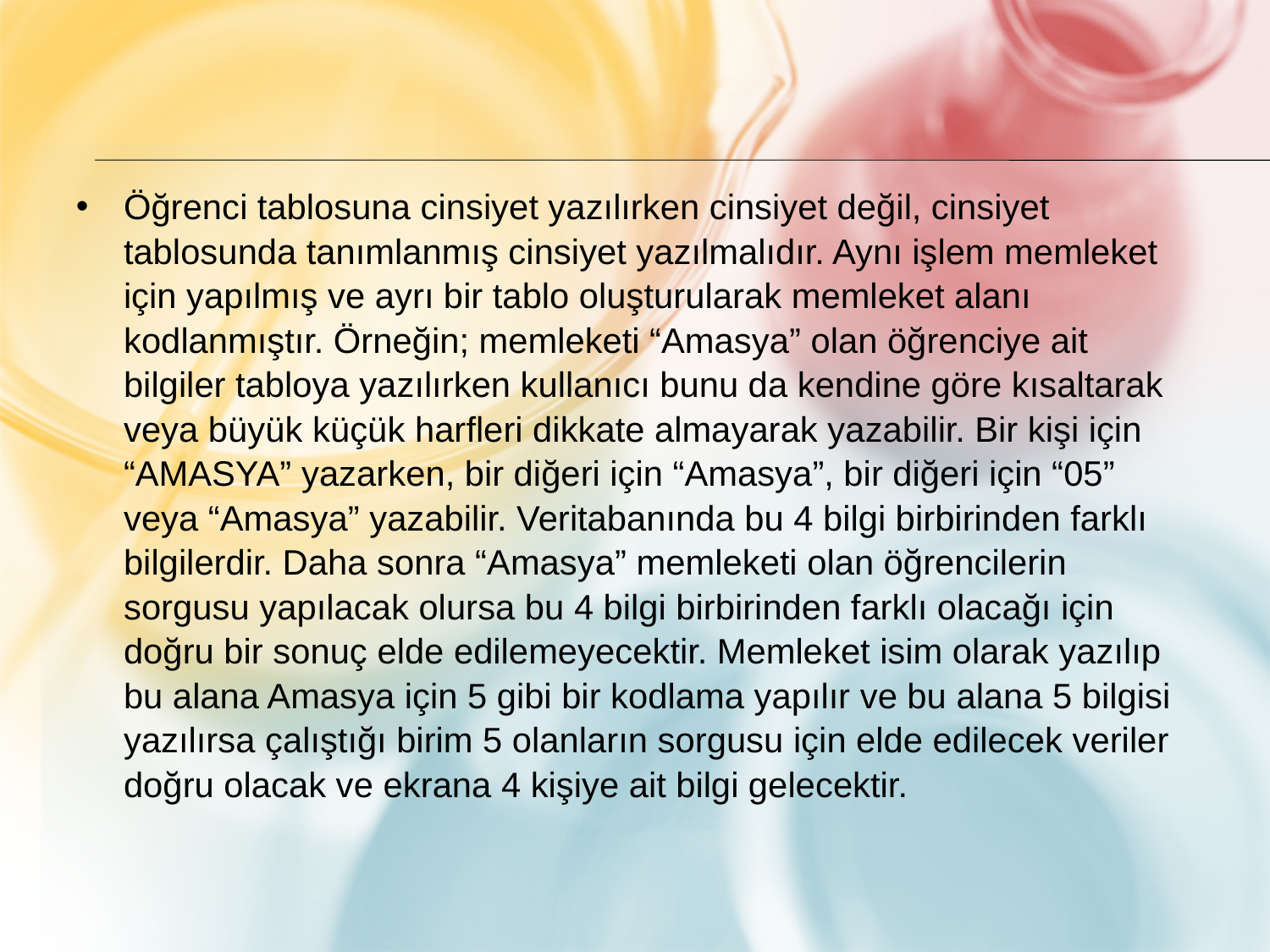

Öğrenci tablosuna cinsiyet yazılırken cinsiyet değil, cinsiyet tablosunda tanımlanmış cinsiyet yazılmalıdır. Aynı işlem memleket için yapılmış ve ayrı bir tablo oluşturularak memleket alanı kodlanmıştır. Örneğin; memleketi “Amasya” olan öğrenciye ait bilgiler tabloya yazılırken kullanıcı bunu da kendine göre kısaltarak veya büyük küçük harfleri dikkate almayarak yazabilir. Bir kişi için “AMASYA” yazarken, bir diğeri için “Amasya”, bir diğeri için “05” veya “Amasya” yazabilir. Veritabanında bu 4 bilgi birbirinden farklı bilgilerdir. Daha sonra “Amasya” memleketi olan öğrencilerin sorgusu yapılacak olursa bu 4 bilgi birbirinden farklı olacağı için doğru bir sonuç elde edilemeyecektir. Memleket isim olarak yazılıp bu alana Amasya için 5 gibi bir kodlama yapılır ve bu alana 5 bilgisi yazılırsa çalıştığı birim 5 olanların sorgusu için elde edilecek veriler doğru olacak ve ekrana 4 kişiye ait bilgi gelecektir.